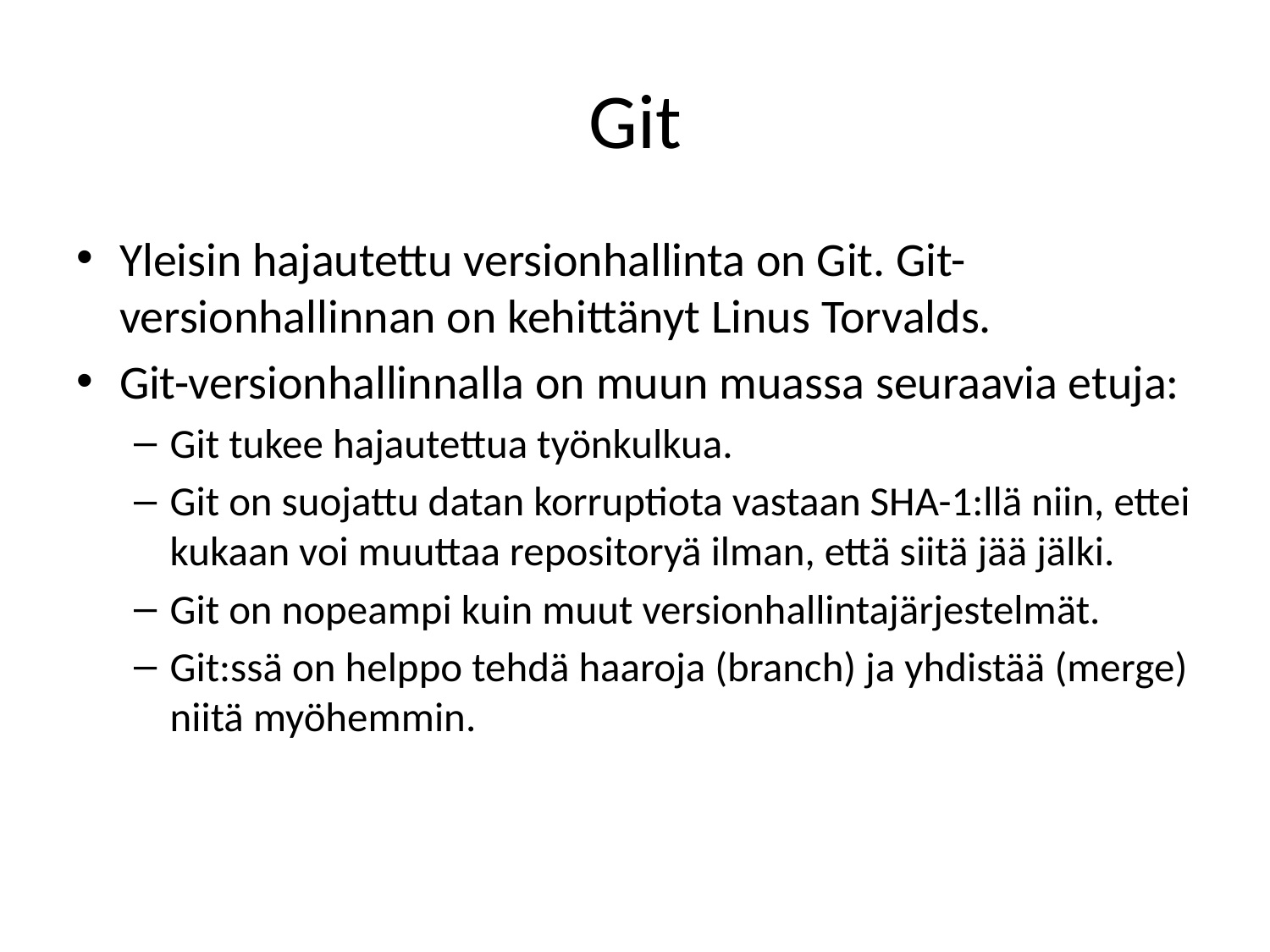

# Git
Yleisin hajautettu versionhallinta on Git. Git-versionhallinnan on kehittänyt Linus Torvalds.
Git-versionhallinnalla on muun muassa seuraavia etuja:
Git tukee hajautettua työnkulkua.
Git on suojattu datan korruptiota vastaan SHA-1:llä niin, ettei kukaan voi muuttaa repositoryä ilman, että siitä jää jälki.
Git on nopeampi kuin muut versionhallintajärjestelmät.
Git:ssä on helppo tehdä haaroja (branch) ja yhdistää (merge) niitä myöhemmin.